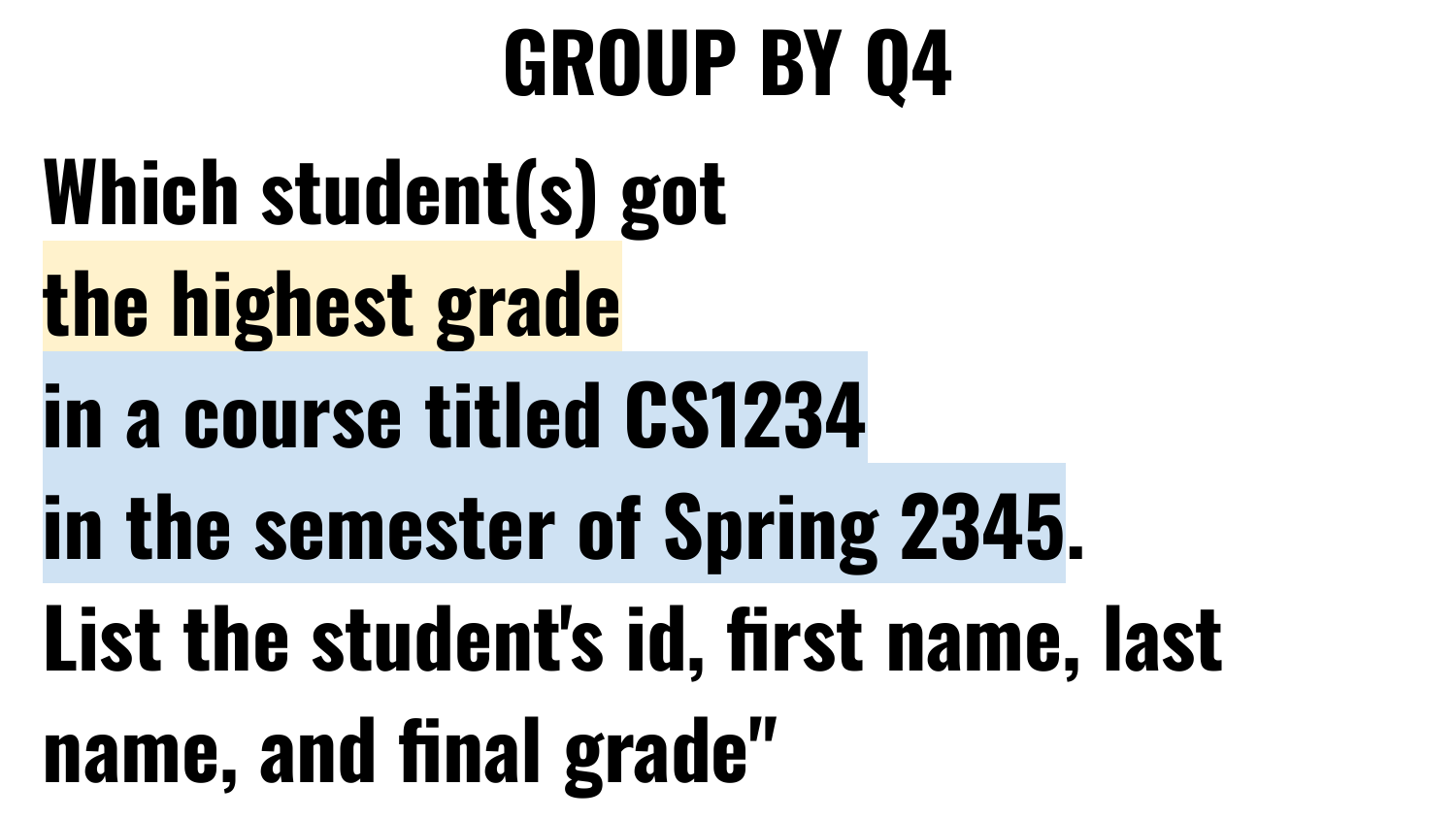

# GROUP BY Q4
Which student(s) got
the highest grade
in a course titled CS1234
in the semester of Spring 2345.
List the student's id, first name, last name, and final grade"